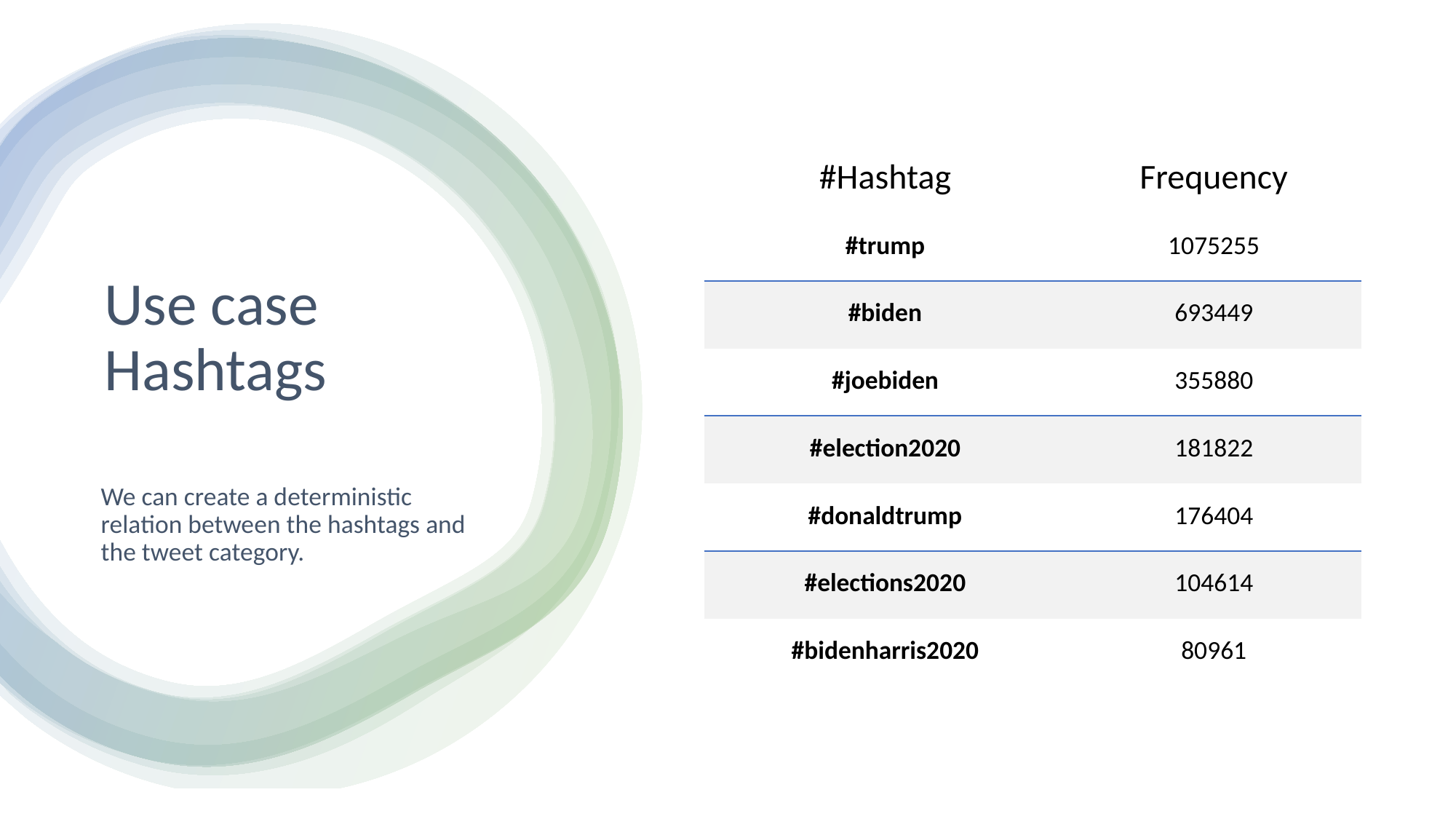

| #Hashtag | Frequency |
| --- | --- |
| #trump | 1075255 |
| #biden | 693449 |
| #joebiden | 355880 |
| #election2020 | 181822 |
| #donaldtrump | 176404 |
| #elections2020 | 104614 |
| #bidenharris2020 | 80961 |
# Use case Hashtags
We can create a deterministic relation between the hashtags and the tweet category.